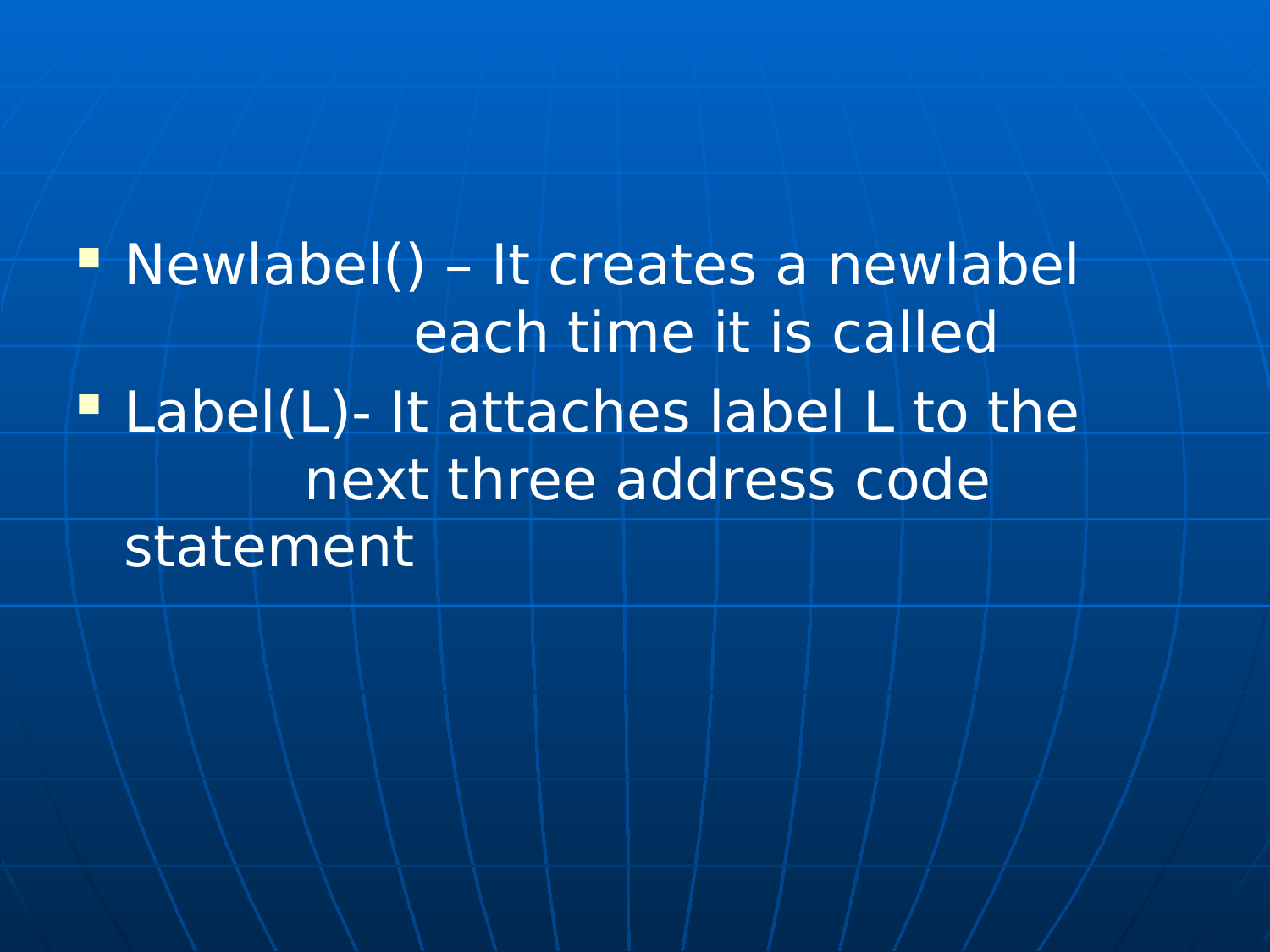

#
Newlabel() – It creates a newlabel 			  each time it is called
Label(L)- It attaches label L to the   		   next three address code 		   statement